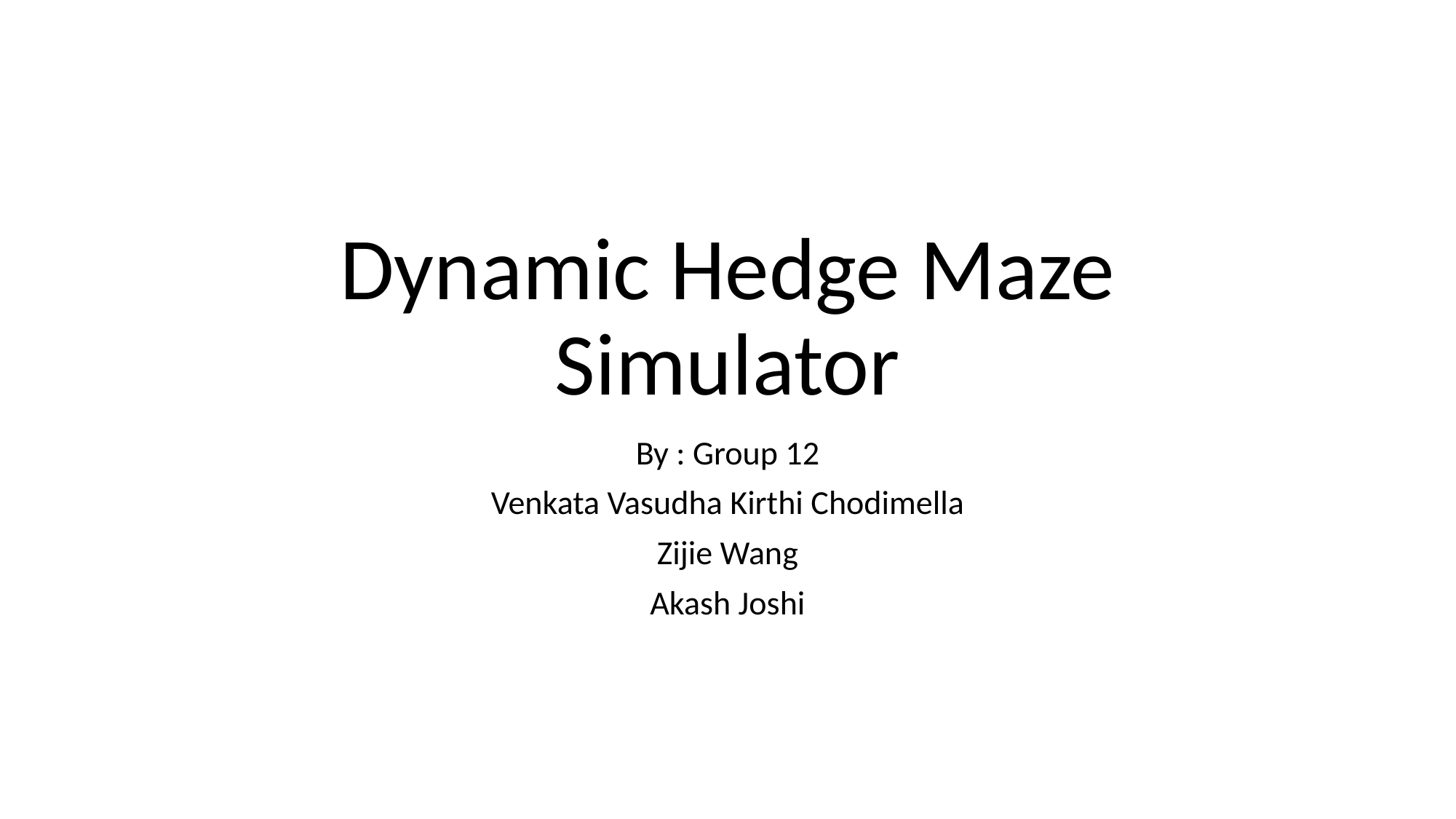

# Dynamic Hedge Maze Simulator
By : Group 12
Venkata Vasudha Kirthi Chodimella
Zijie Wang
Akash Joshi